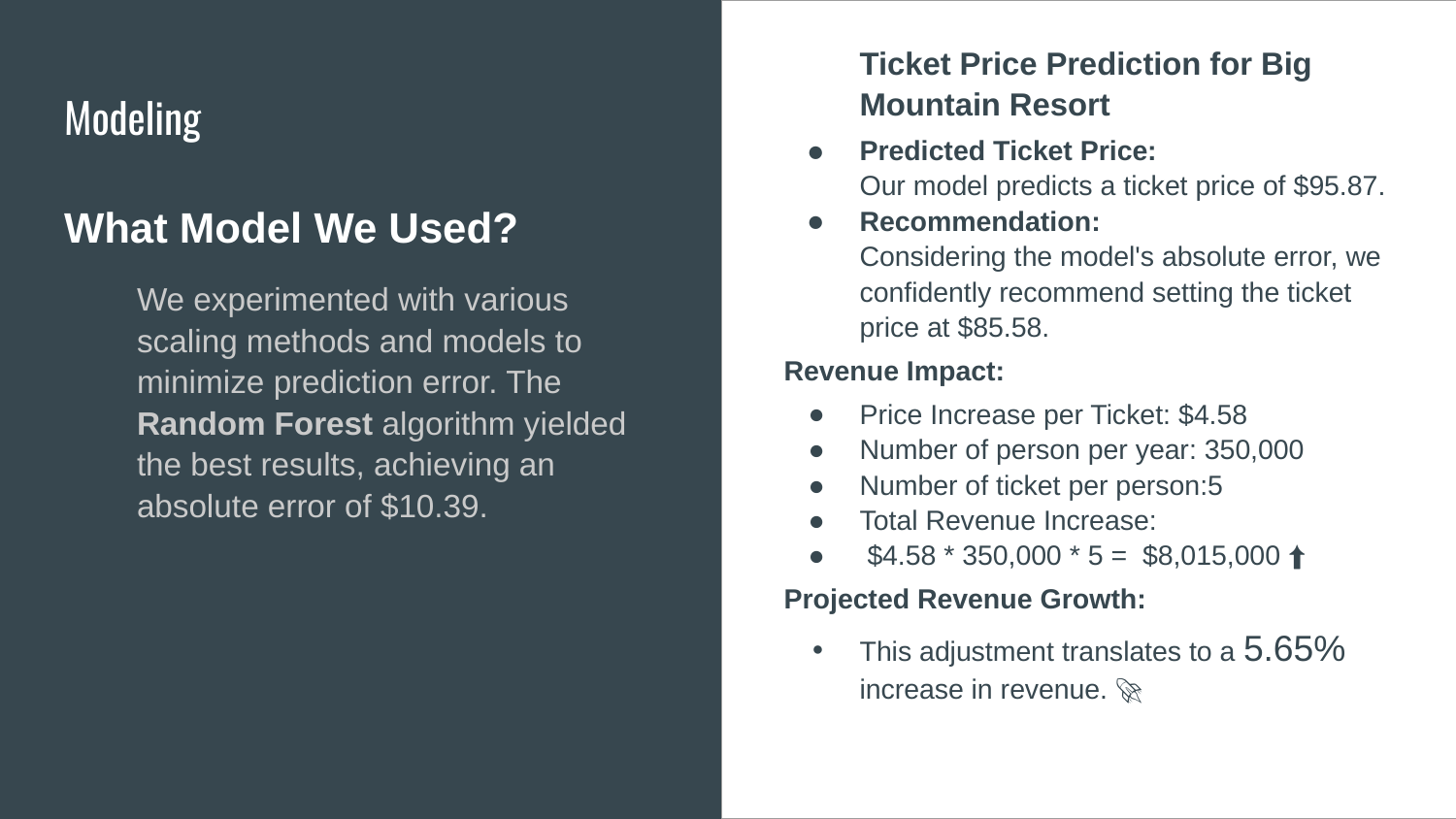

Ticket Price Prediction for Big Mountain Resort
Predicted Ticket Price:
Our model predicts a ticket price of $95.87.
Recommendation:
Considering the model's absolute error, we confidently recommend setting the ticket price at $85.58.
Revenue Impact:
Price Increase per Ticket: $4.58
Number of person per year: 350,000
Number of ticket per person:5
Total Revenue Increase:
 $4.58 * 350,000 * 5 =  $8,015,000 ⬆
Projected Revenue Growth:
This adjustment translates to a 5.65% increase in revenue. 🚀

# Modeling
What Model We Used?
We experimented with various scaling methods and models to minimize prediction error. The Random Forest algorithm yielded the best results, achieving an absolute error of $10.39.